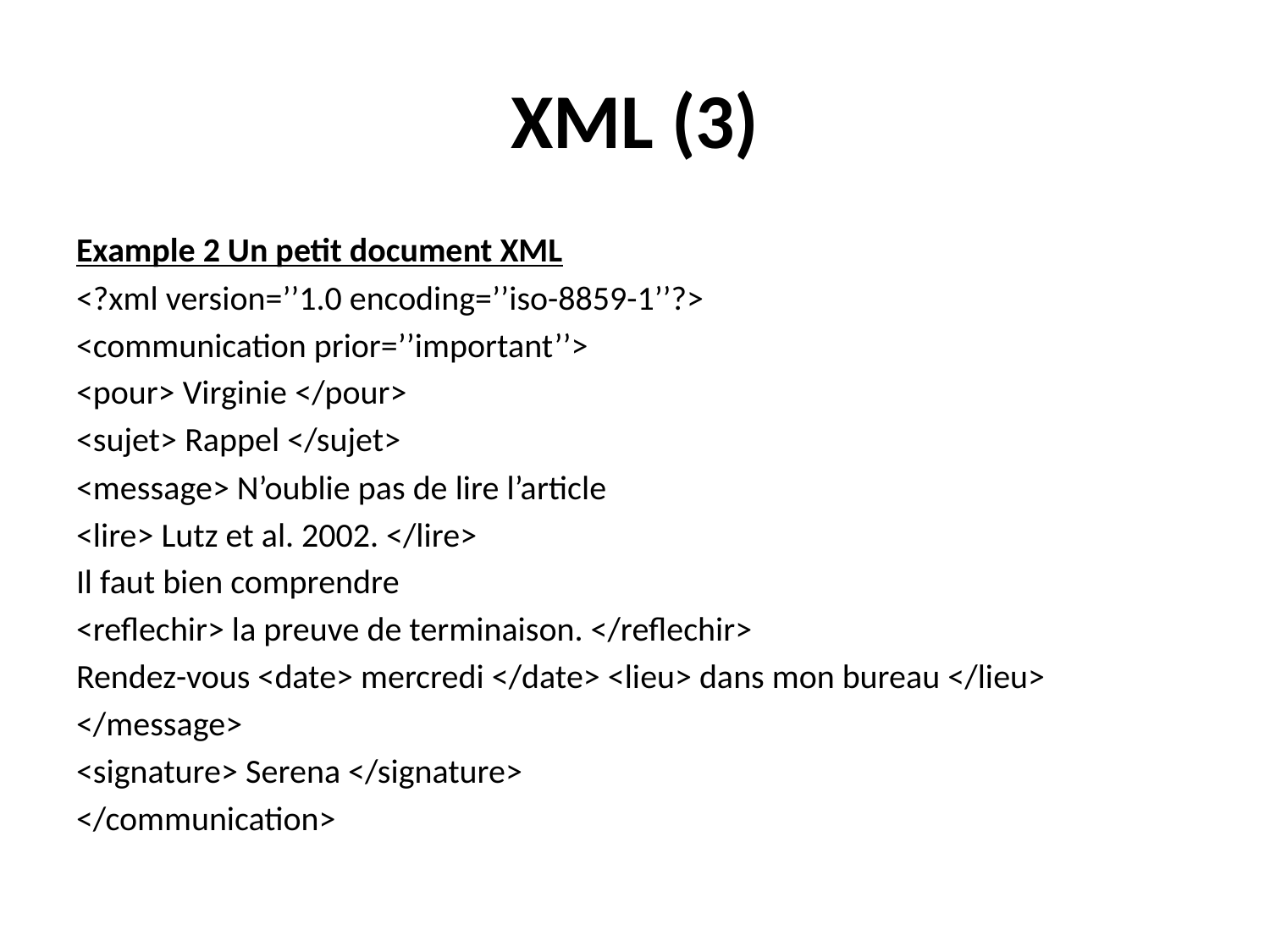

# XML (3)
Example 2 Un petit document XML
<?xml version=’’1.0 encoding=’’iso-8859-1’’?>
<communication prior=’’important’’>
<pour> Virginie </pour>
<sujet> Rappel </sujet>
<message> N’oublie pas de lire l’article
<lire> Lutz et al. 2002. </lire>
Il faut bien comprendre
<reflechir> la preuve de terminaison. </reflechir>
Rendez-vous <date> mercredi </date> <lieu> dans mon bureau </lieu>
</message>
<signature> Serena </signature>
</communication>